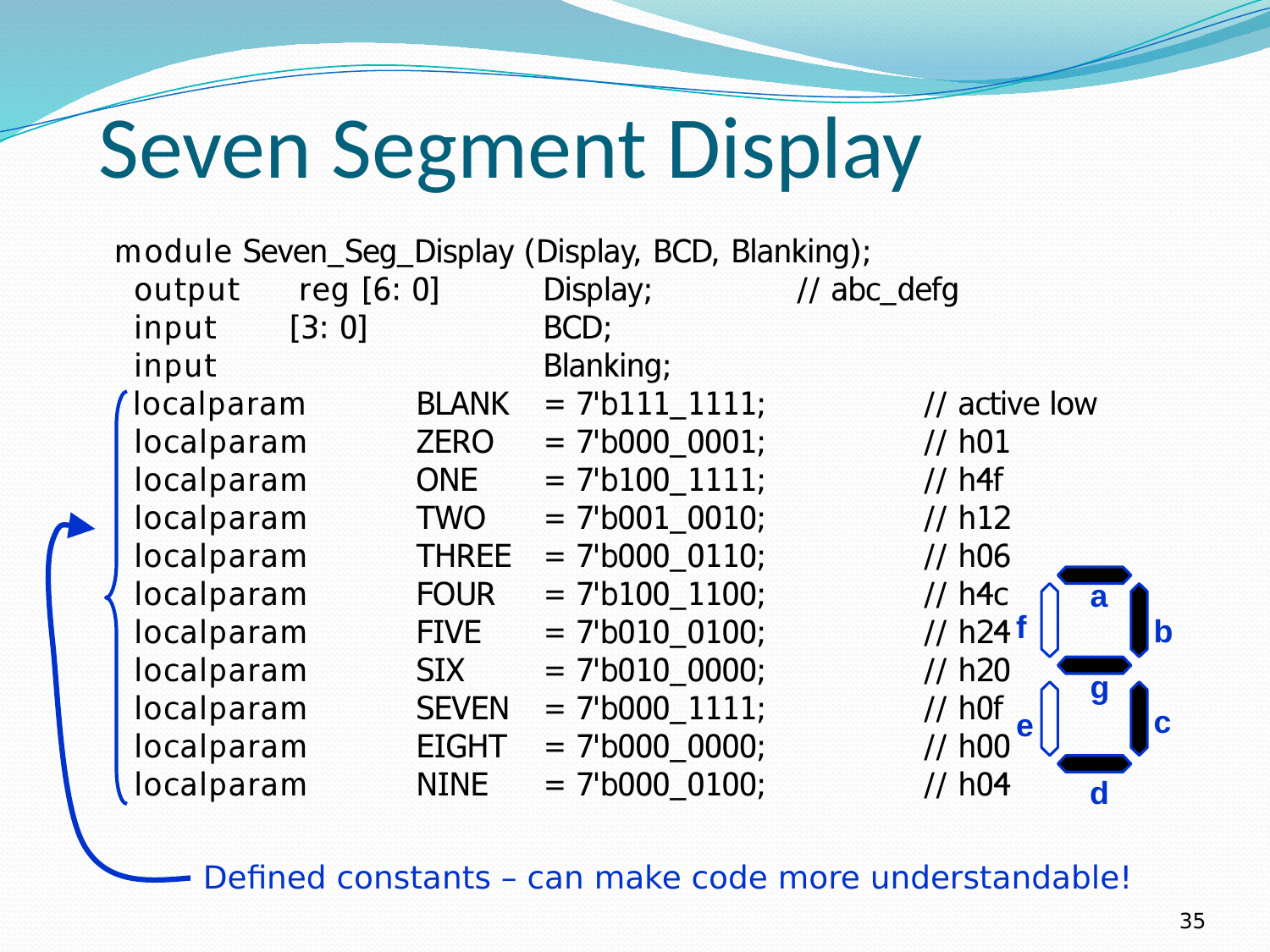

# Seven Segment Display
module Seven_Seg_Display (Display, BCD, Blanking);
  output	 reg [6: 0]	Display;		// abc_defg
  input	[3: 0]		BCD;
  input			Blanking;
  localparam 	BLANK	= 7'b111_1111;		// active low
  localparam 	ZERO	= 7'b000_0001;		// h01
  localparam 	ONE	= 7'b100_1111;		// h4f
  localparam 	TWO	= 7'b001_0010;		// h12
  localparam 	THREE	= 7'b000_0110;		// h06
  localparam 	FOUR	= 7'b100_1100; 		// h4c
  localparam 	FIVE	= 7'b010_0100;		// h24
  localparam 	SIX	= 7'b010_0000; 		// h20
  localparam 	SEVEN	= 7'b000_1111;		// h0f
  localparam 	EIGHT	= 7'b000_0000;		// h00
  localparam 	NINE	= 7'b000_0100; 		// h04

a

f
b

g

c
e

d
Defined constants – can make code more understandable!
35